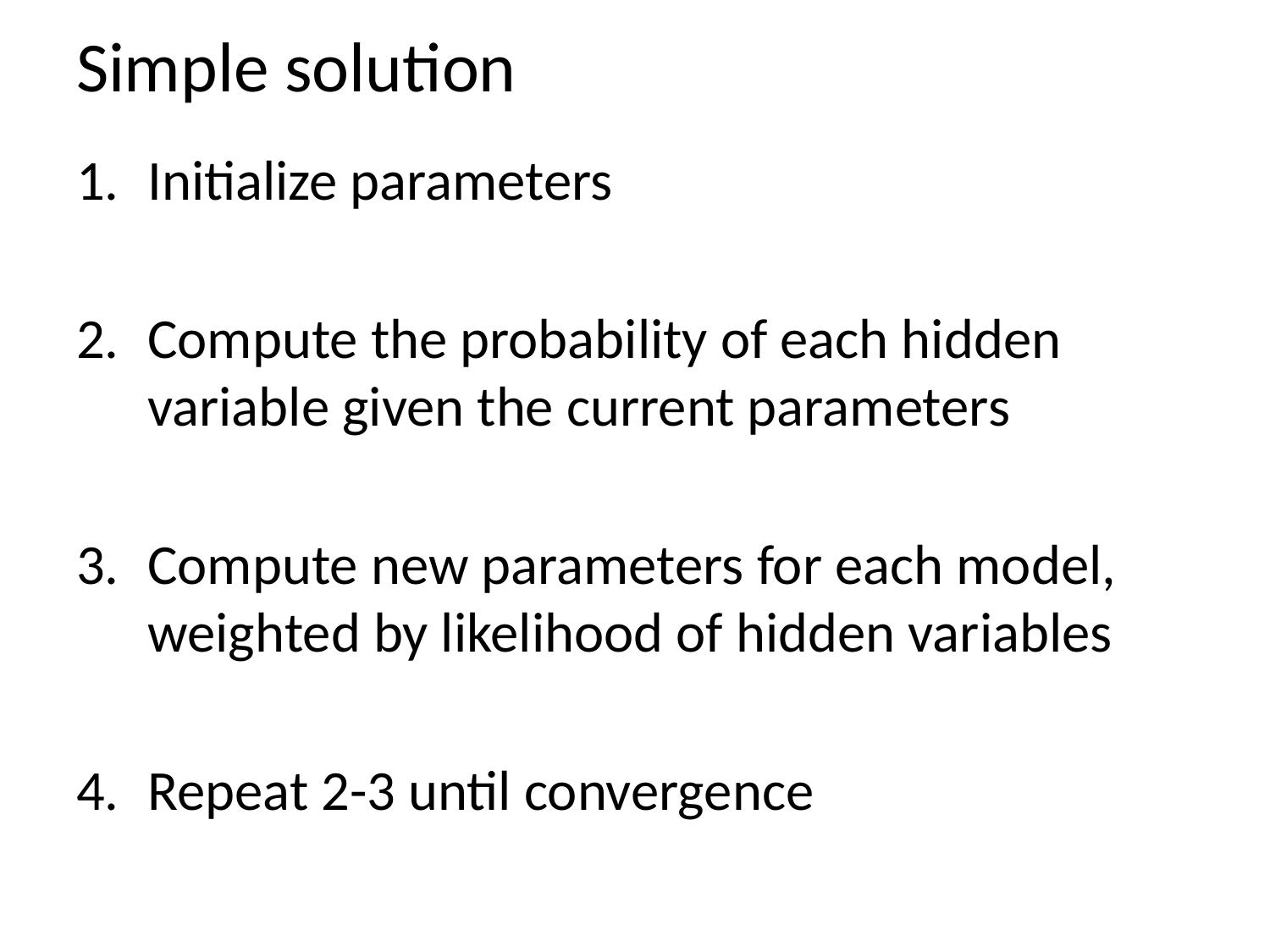

# Simple solution
Initialize parameters

Compute the probability of each hidden variable given the current parameters

Compute new parameters for each model, weighted by likelihood of hidden variables

Repeat 2-3 until convergence